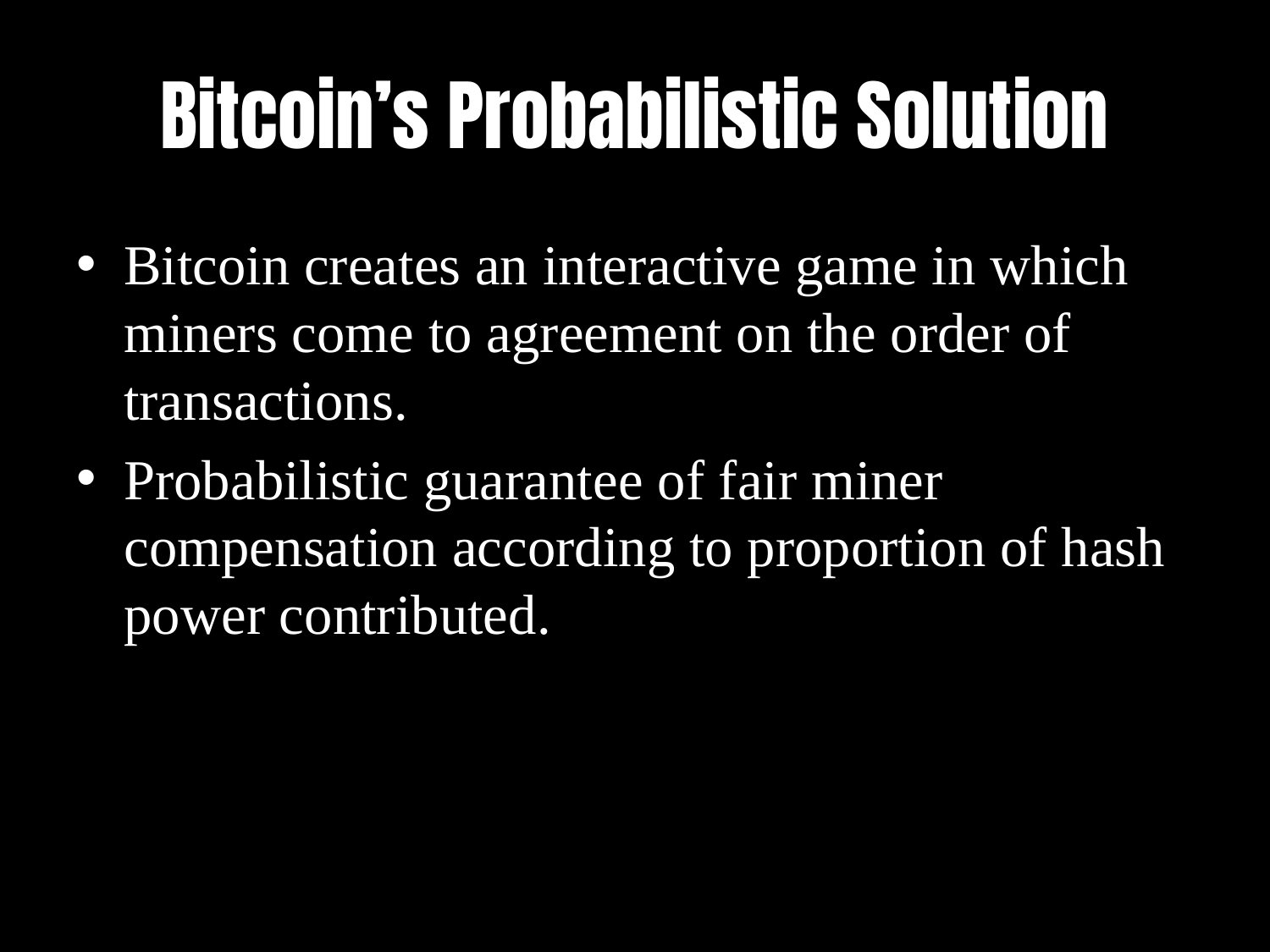

# Bitcoin’s Probabilistic Solution
Bitcoin creates an interactive game in which miners come to agreement on the order of transactions.
Probabilistic guarantee of fair miner compensation according to proportion of hash power contributed.